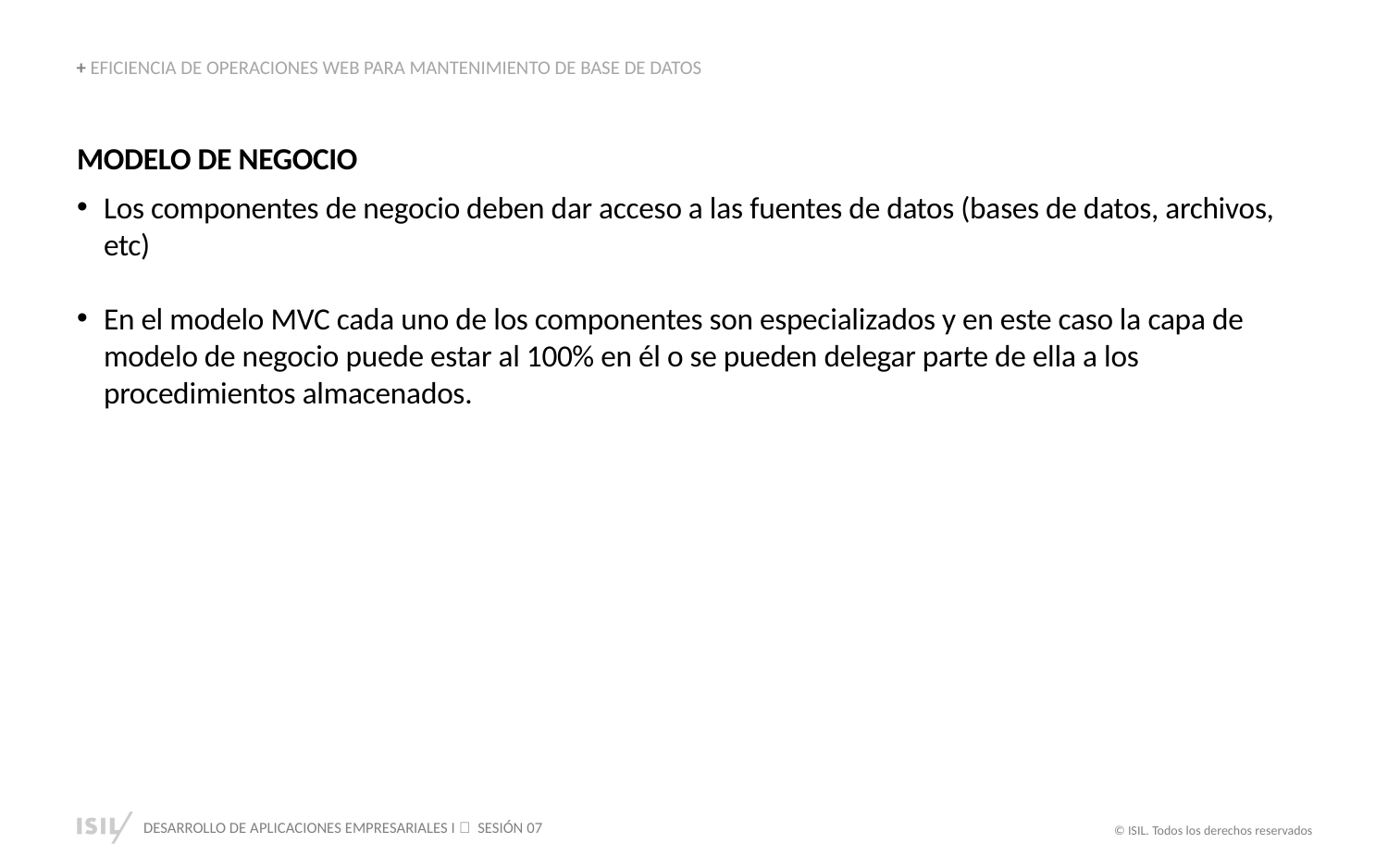

+ EFICIENCIA DE OPERACIONES WEB PARA MANTENIMIENTO DE BASE DE DATOS
MODELO DE NEGOCIO
Los componentes de negocio deben dar acceso a las fuentes de datos (bases de datos, archivos, etc)

En el modelo MVC cada uno de los componentes son especializados y en este caso la capa de modelo de negocio puede estar al 100% en él o se pueden delegar parte de ella a los procedimientos almacenados.